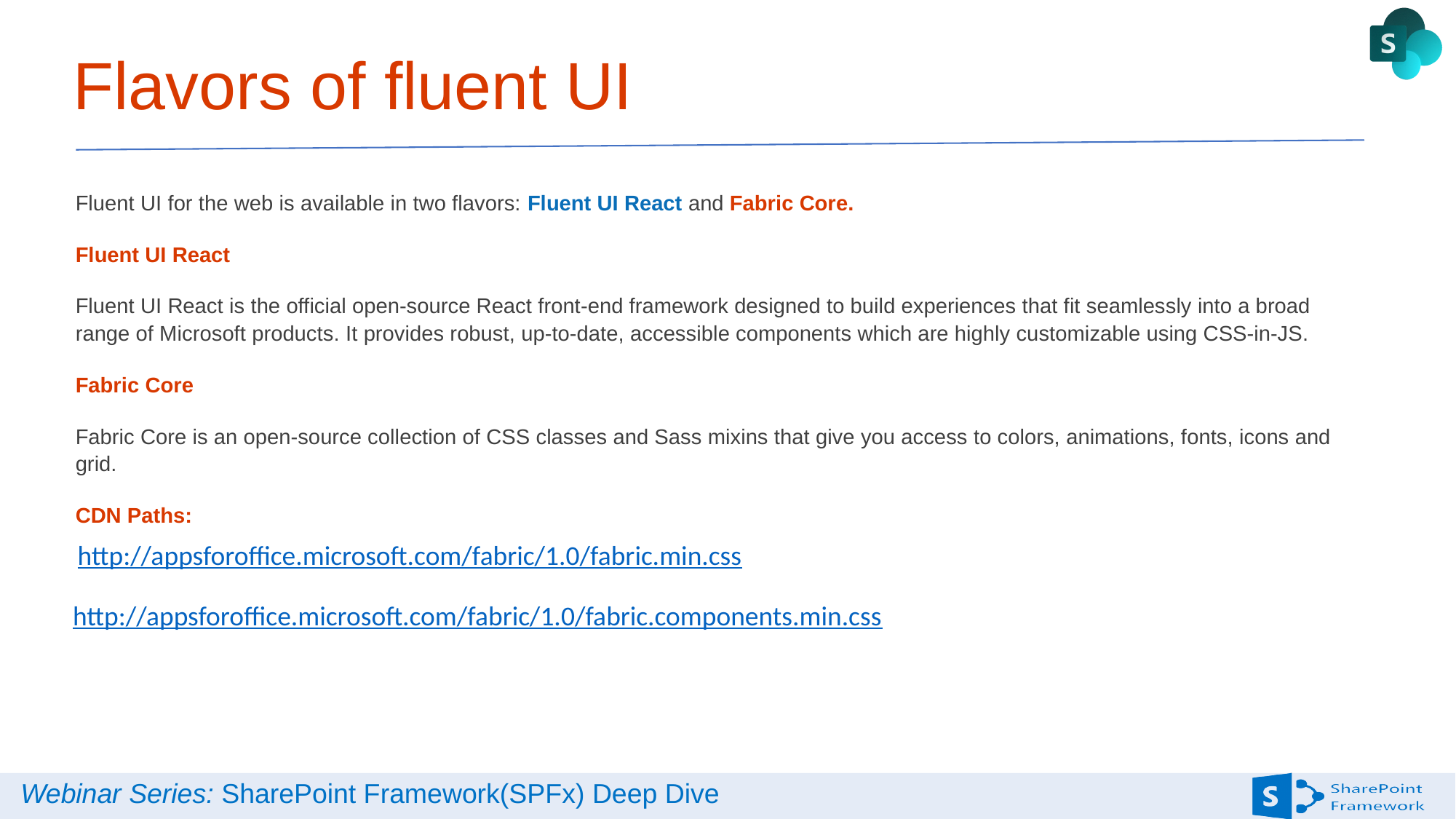

# Flavors of fluent UI
Fluent UI for the web is available in two flavors: Fluent UI React and Fabric Core.
Fluent UI React
Fluent UI React is the official open-source React front-end framework designed to build experiences that fit seamlessly into a broad range of Microsoft products. It provides robust, up-to-date, accessible components which are highly customizable using CSS-in-JS.
Fabric Core
Fabric Core is an open-source collection of CSS classes and Sass mixins that give you access to colors, animations, fonts, icons and grid.
CDN Paths:

http://appsforoffice.microsoft.com/fabric/1.0/fabric.min.css
http://appsforoffice.microsoft.com/fabric/1.0/fabric.components.min.css